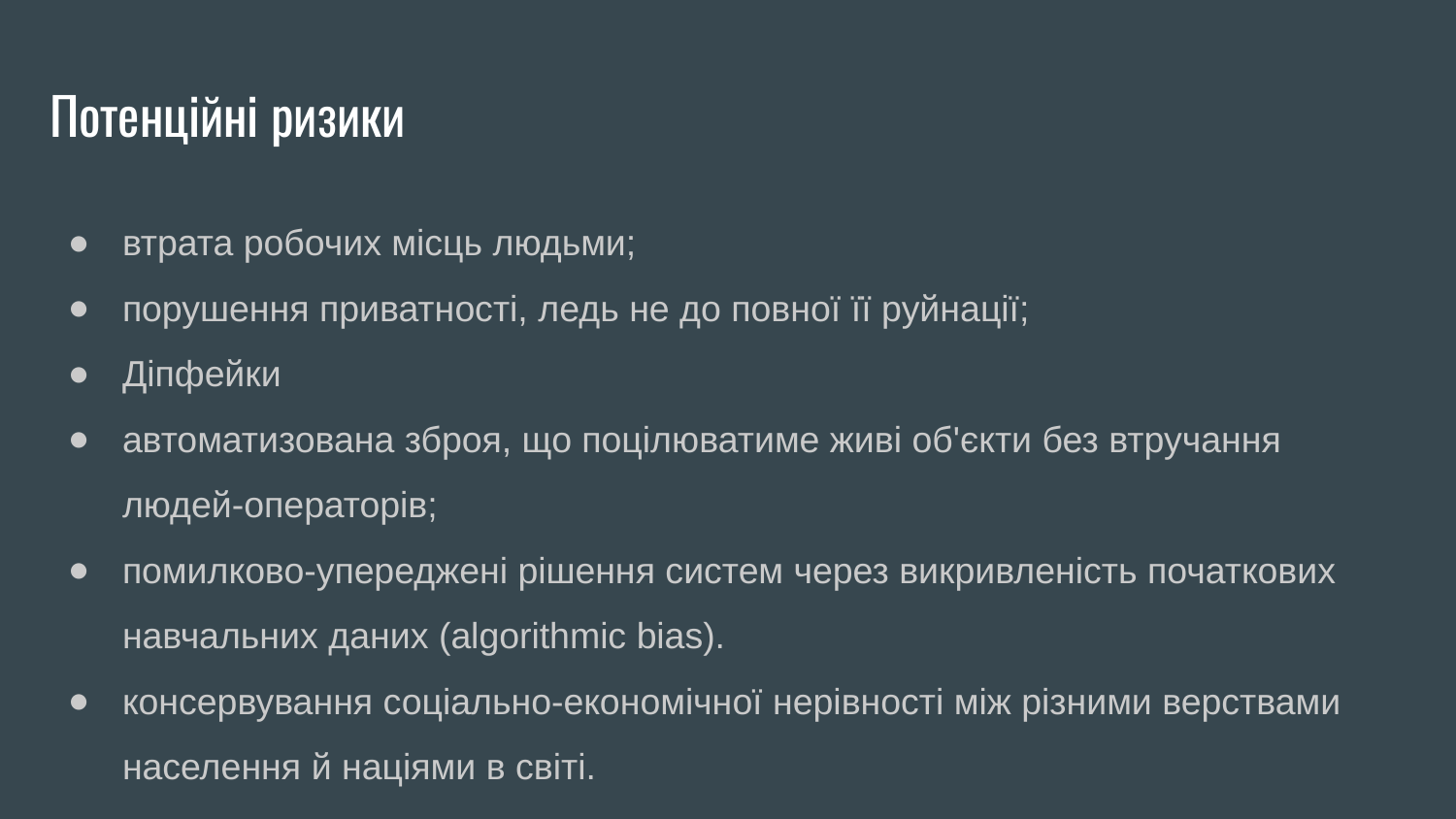

# Потенційні ризики
втрата робочих місць людьми;
порушення приватності, ледь не до повної її руйнації;
Діпфейки
автоматизована зброя, що поцілюватиме живі об'єкти без втручання людей-операторів;
помилково-упереджені рішення систем через викривленість початкових навчальних даних (algorithmic bias).
консервування соціально-економічної нерівності між різними верствами населення й націями в світі.